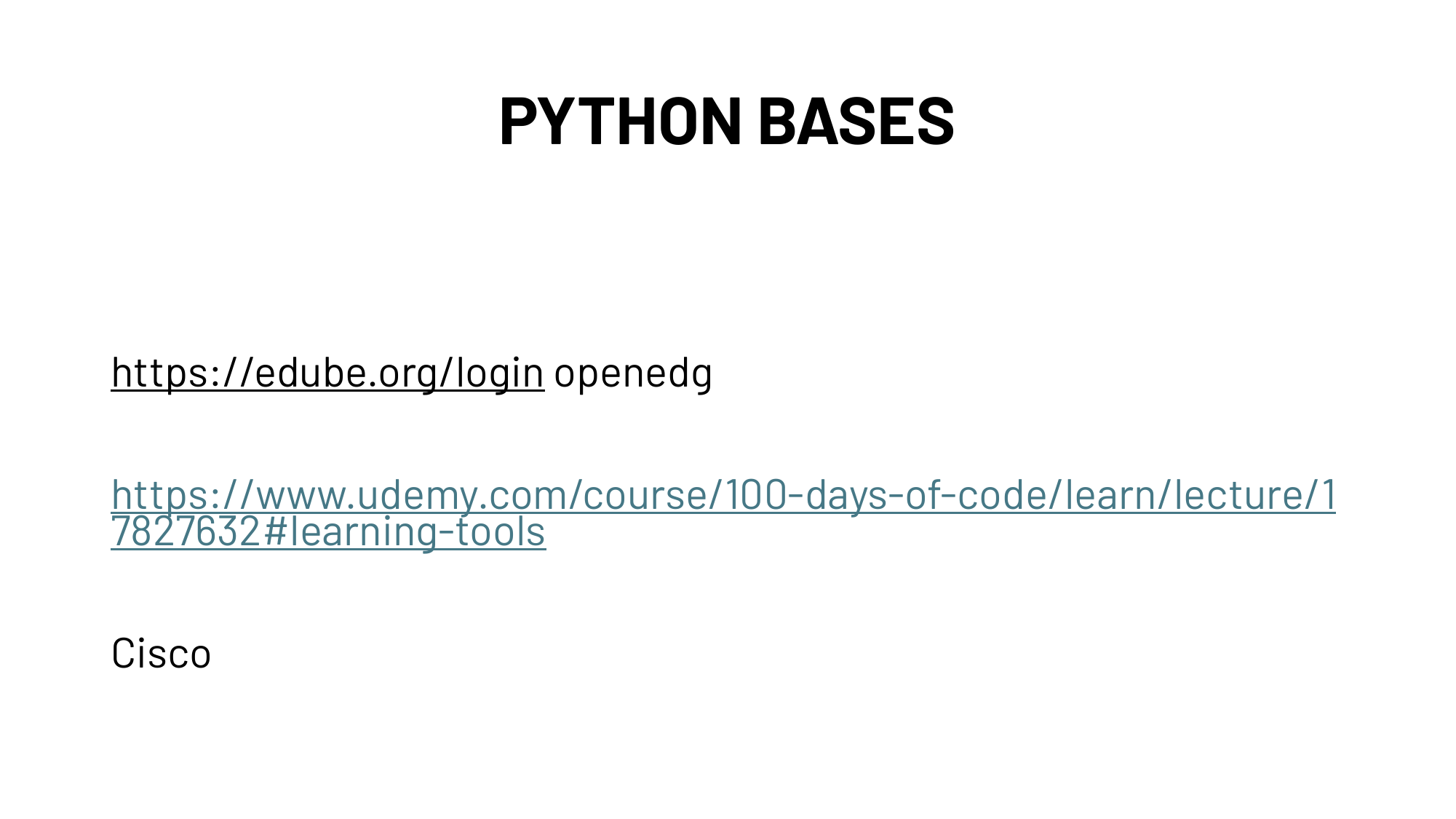

# PYTHON BASES

https://edube.org/login openedg

https://www.udemy.com/course/100-days-of-code/learn/lecture/17827632#learning-tools

Cisco